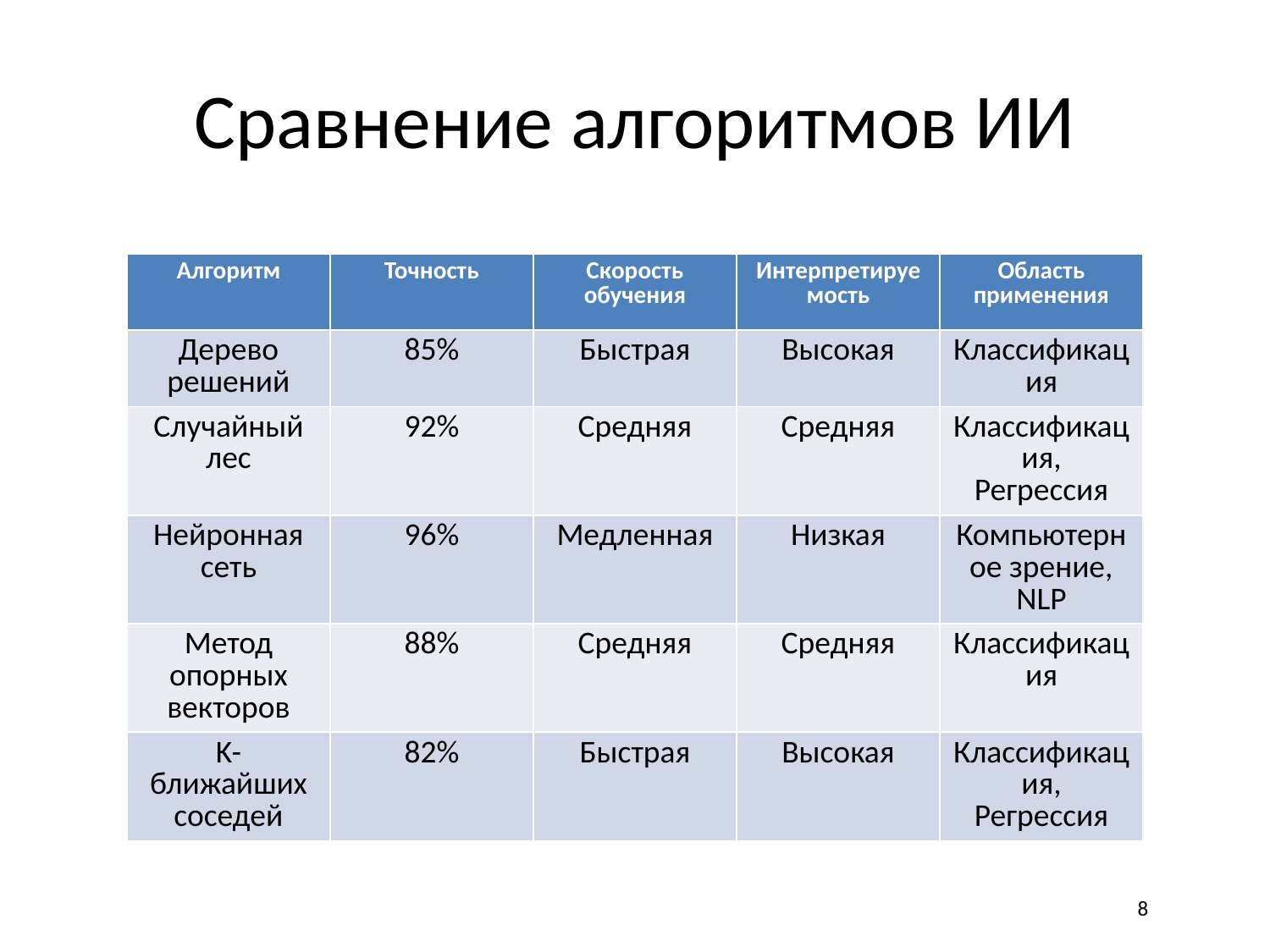

# Сравнение алгоритмов ИИ

| Алгоритм | Точность | Скорость обучения | Интерпретируемость | Область применения |
| --- | --- | --- | --- | --- |
| Дерево решений | 85% | Быстрая | Высокая | Классификация |
| Случайный лес | 92% | Средняя | Средняя | Классификация, Регрессия |
| Нейронная сеть | 96% | Медленная | Низкая | Компьютерное зрение, NLP |
| Метод опорных векторов | 88% | Средняя | Средняя | Классификация |
| K-ближайших соседей | 82% | Быстрая | Высокая | Классификация, Регрессия |
8